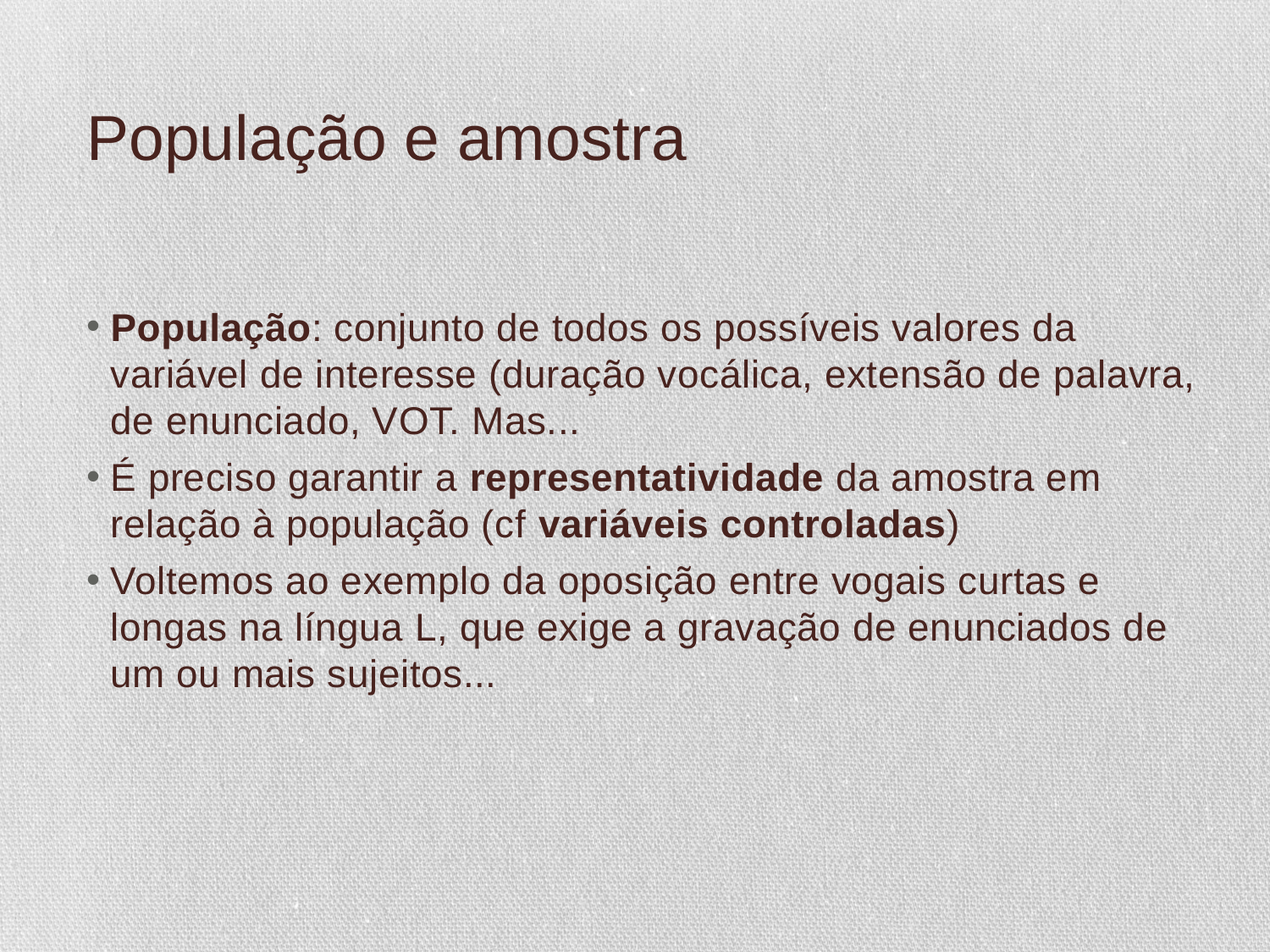

# População e amostra
População: conjunto de todos os possíveis valores da variável de interesse (duração vocálica, extensão de palavra, de enunciado, VOT. Mas...
É preciso garantir a representatividade da amostra em relação à população (cf variáveis controladas)
Voltemos ao exemplo da oposição entre vogais curtas e longas na língua L, que exige a gravação de enunciados de um ou mais sujeitos...